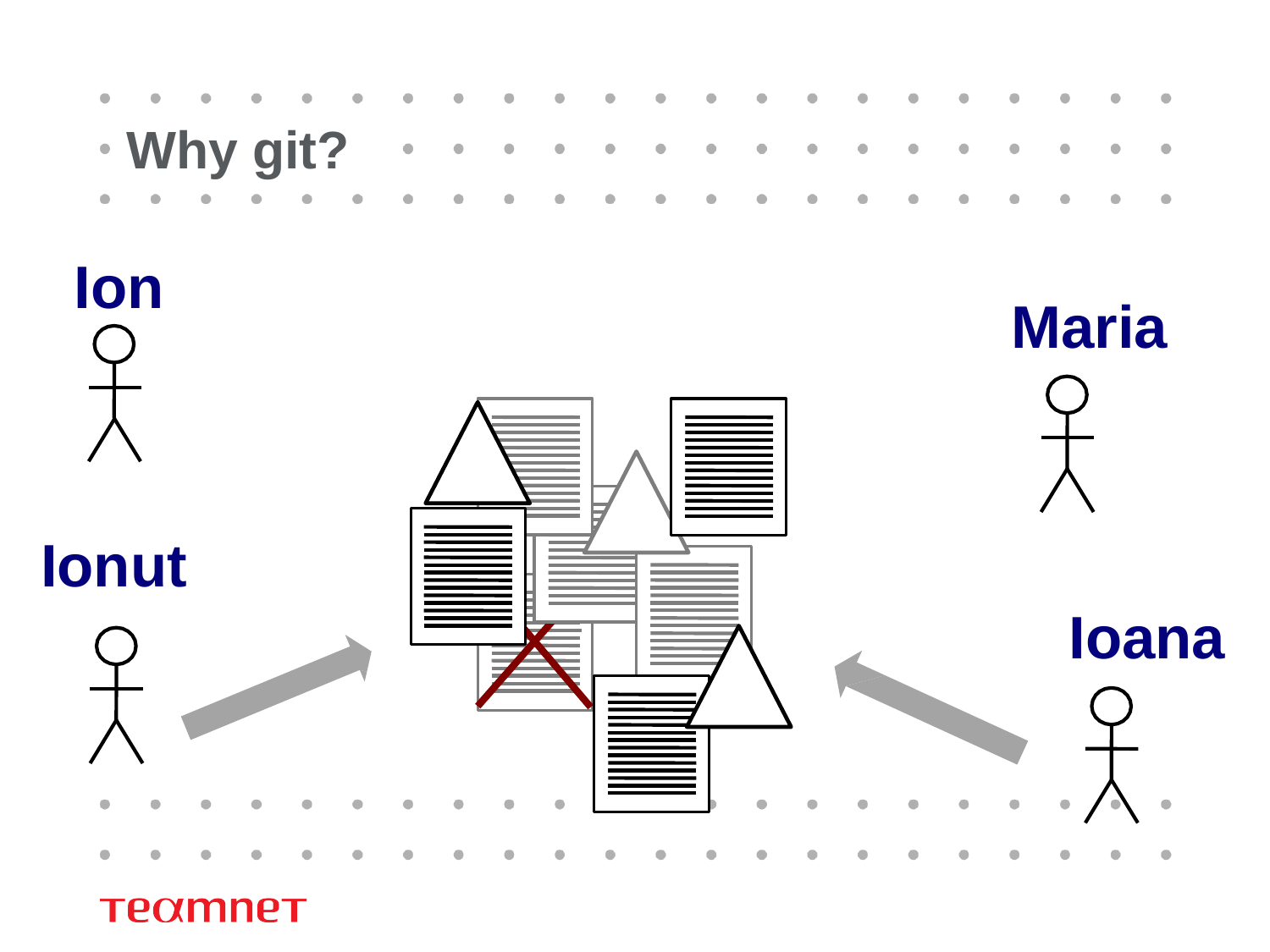

# Why git?
Ion
Maria

Ionut

Ioana